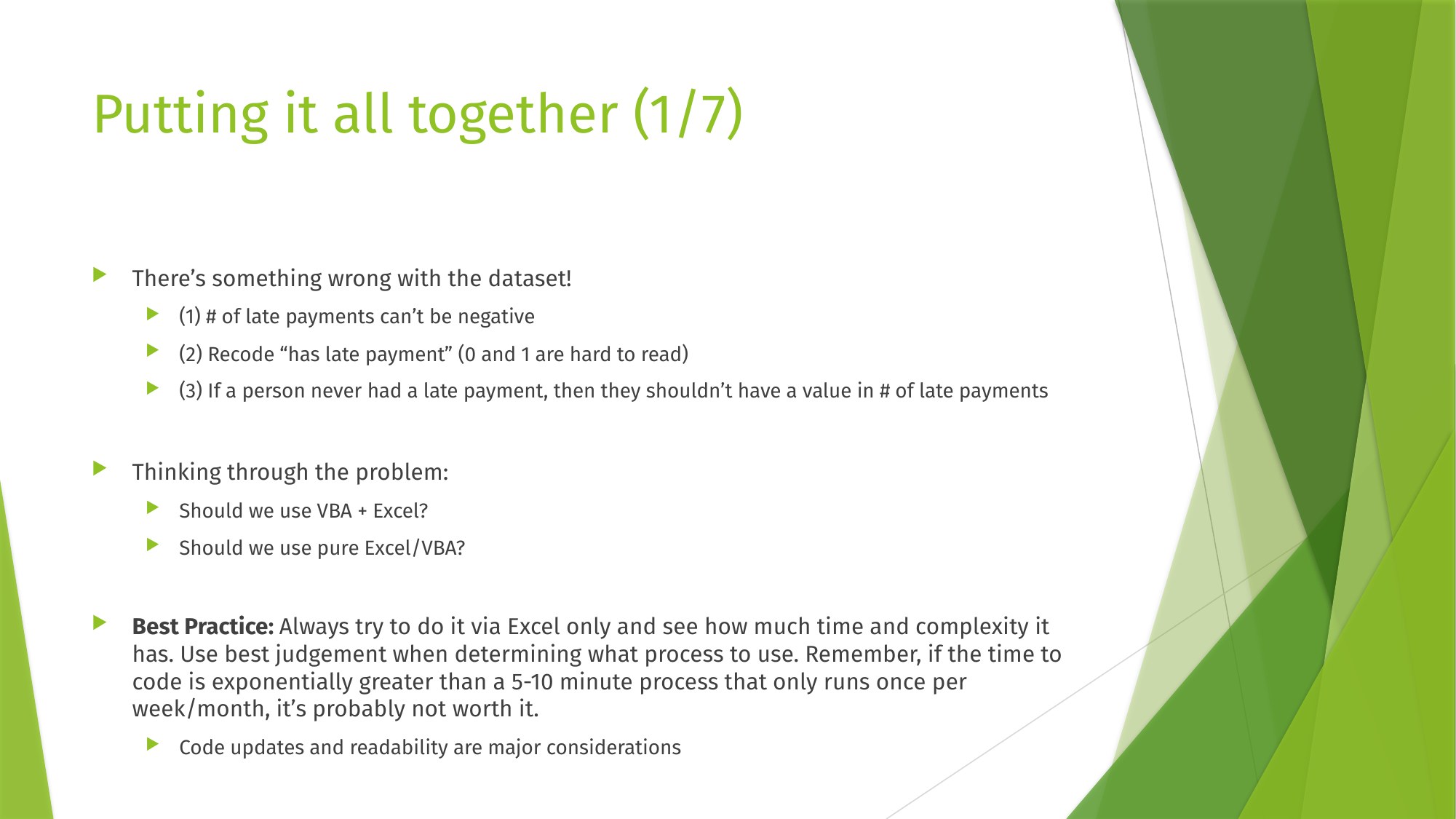

# Putting it all together (1/7)
There’s something wrong with the dataset!
(1) # of late payments can’t be negative
(2) Recode “has late payment” (0 and 1 are hard to read)
(3) If a person never had a late payment, then they shouldn’t have a value in # of late payments

Thinking through the problem:
Should we use VBA + Excel?
Should we use pure Excel/VBA?

Best Practice: Always try to do it via Excel only and see how much time and complexity it has. Use best judgement when determining what process to use. Remember, if the time to code is exponentially greater than a 5-10 minute process that only runs once per week/month, it’s probably not worth it.
Code updates and readability are major considerations